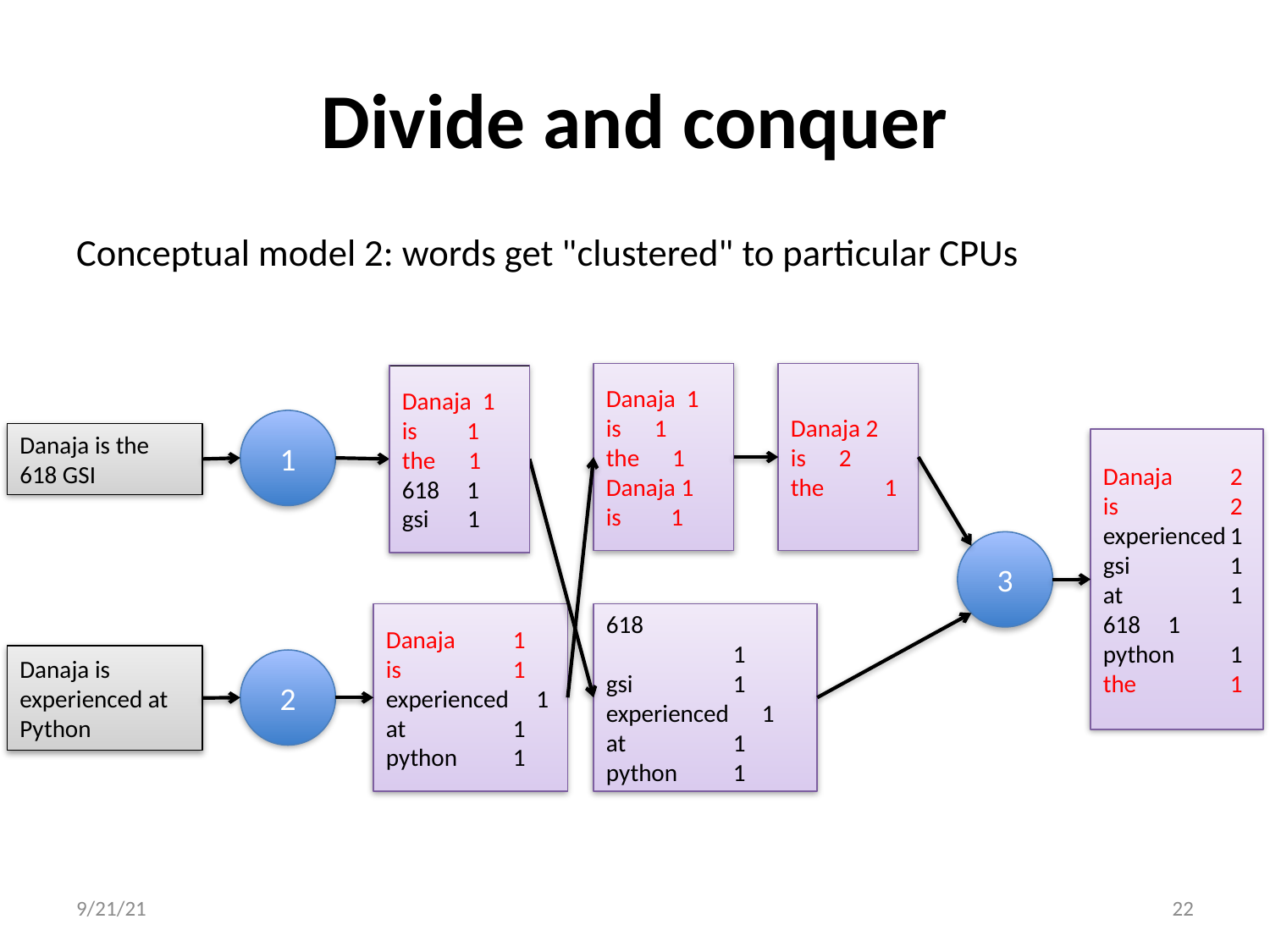

# Divide and conquer
Conceptual model 2: words get "clustered" to particular CPUs
Danaja  1
is      1
the      1
Danaja 1
is         1
Danaja 2
is      2
the           1
Danaja  1
is         1
the      1
618     1
gsi       1
1
Danaja is the 618 GSI
Danaja 	2
is	2
experienced	1
gsi	1
at	1
618     1
python	1
the	1
3
Danaja 	1
is      	1
experienced     1 at      	1
python	1
618		1
gsi      	1
experienced      1
at      	1
python	1
Danaja is experienced at Python
2
9/21/21
22